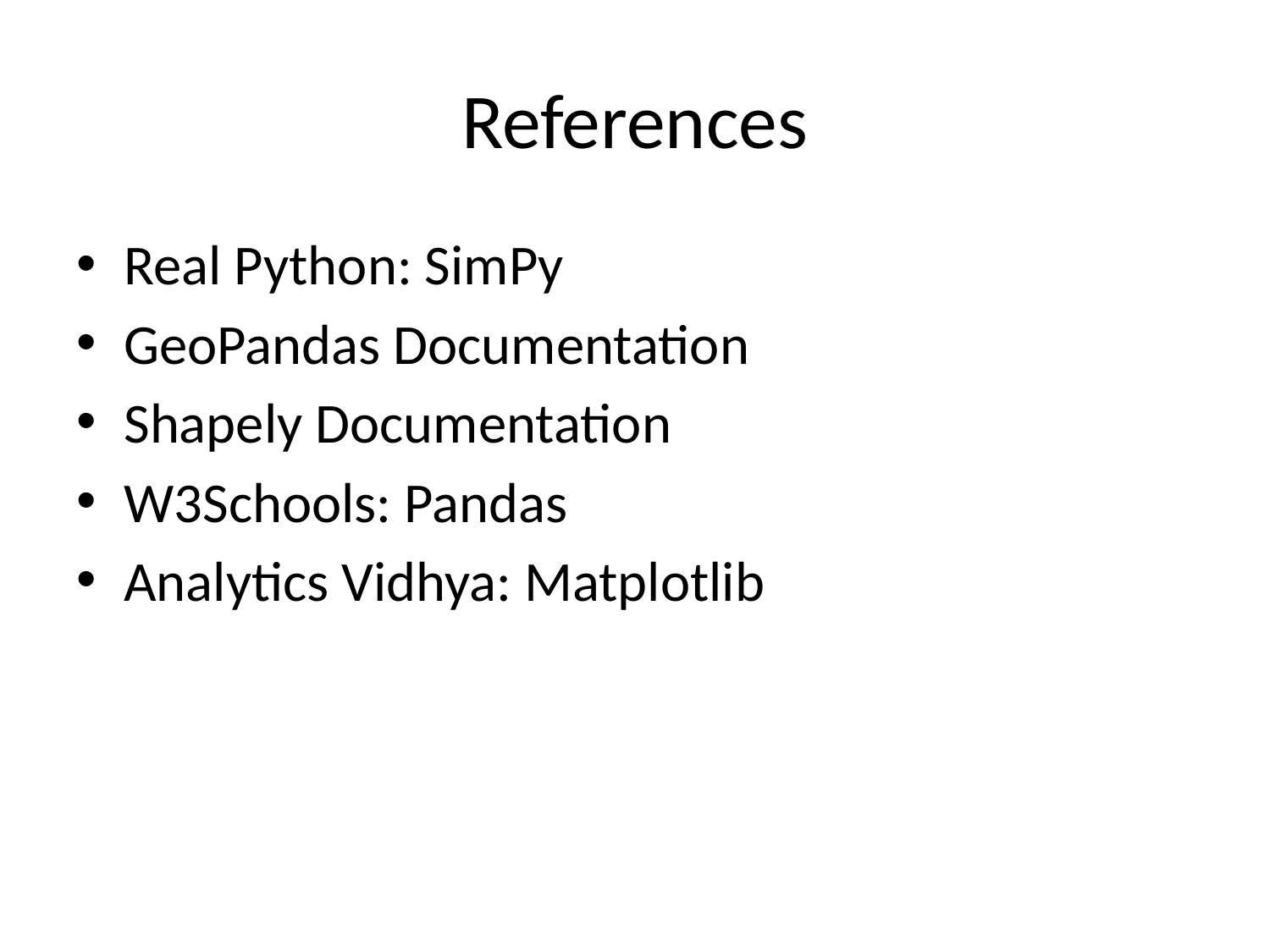

# References
Real Python: SimPy
GeoPandas Documentation
Shapely Documentation
W3Schools: Pandas
Analytics Vidhya: Matplotlib